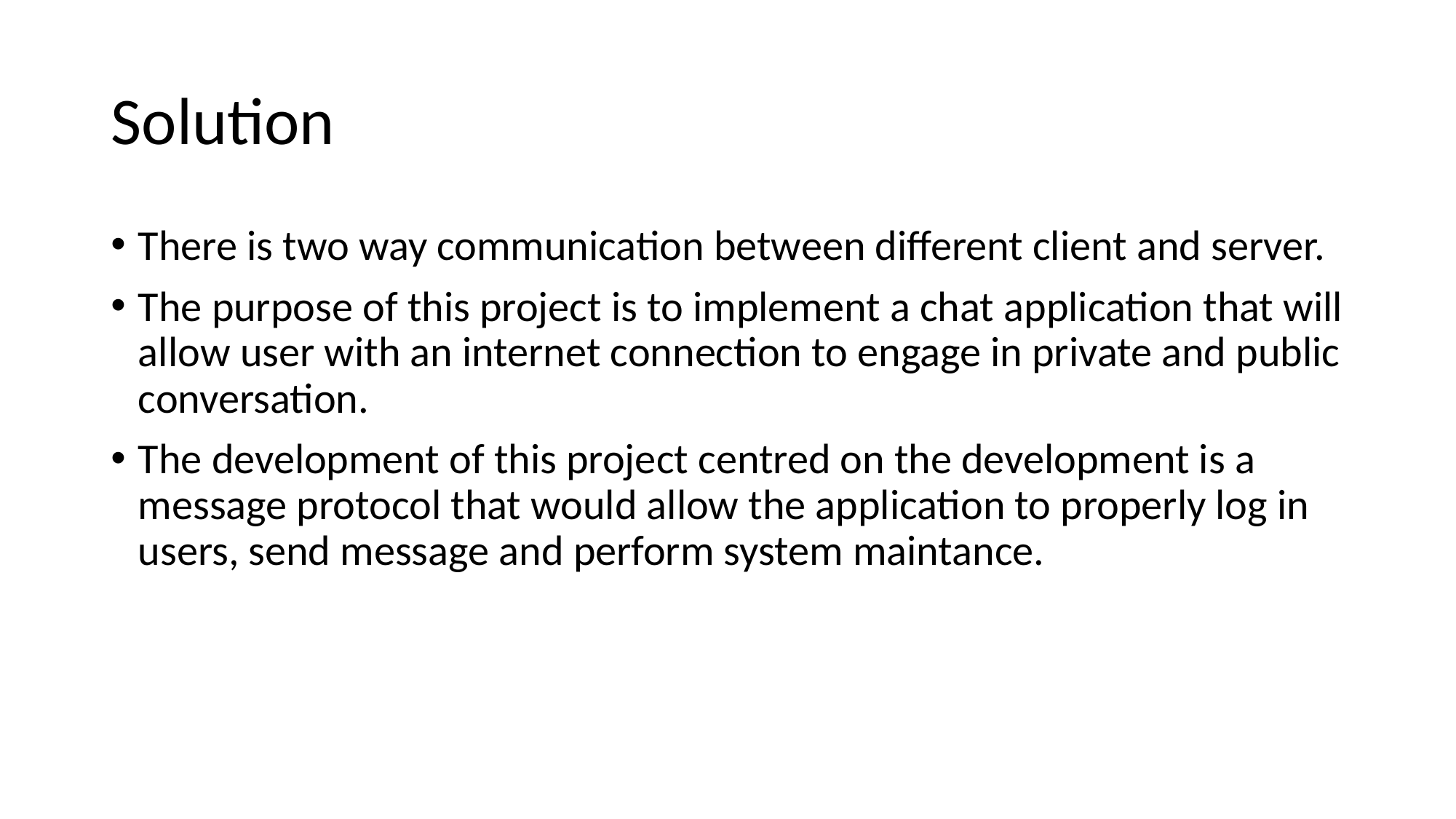

# Solution
There is two way communication between different client and server.
The purpose of this project is to implement a chat application that will allow user with an internet connection to engage in private and public conversation.
The development of this project centred on the development is a message protocol that would allow the application to properly log in users, send message and perform system maintance.